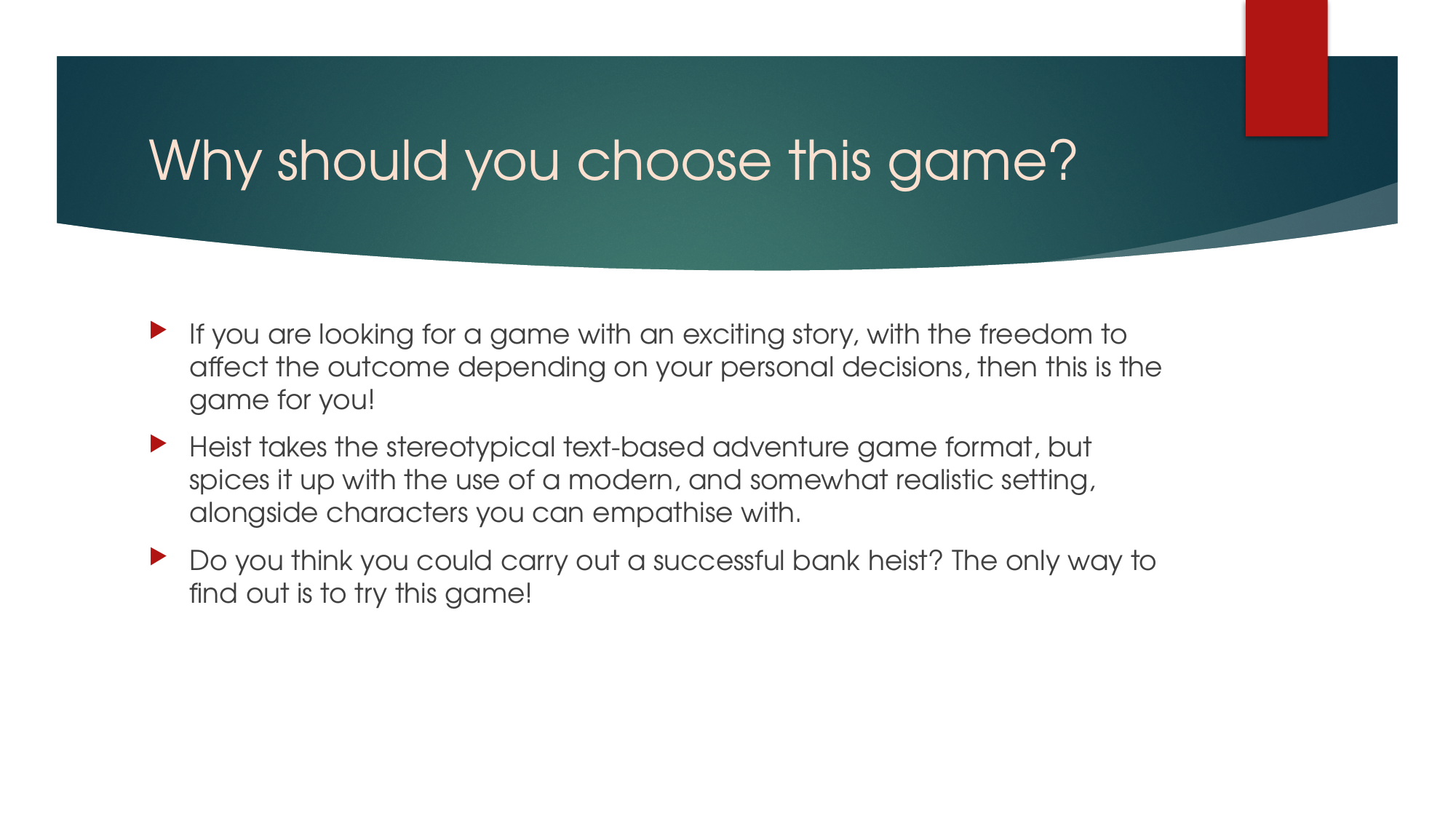

# Why should you choose this game?
If you are looking for a game with an exciting story, with the freedom to affect the outcome depending on your personal decisions, then this is the game for you!
Heist takes the stereotypical text-based adventure game format, but spices it up with the use of a modern, and somewhat realistic setting, alongside characters you can empathise with.
Do you think you could carry out a successful bank heist? The only way to find out is to try this game!